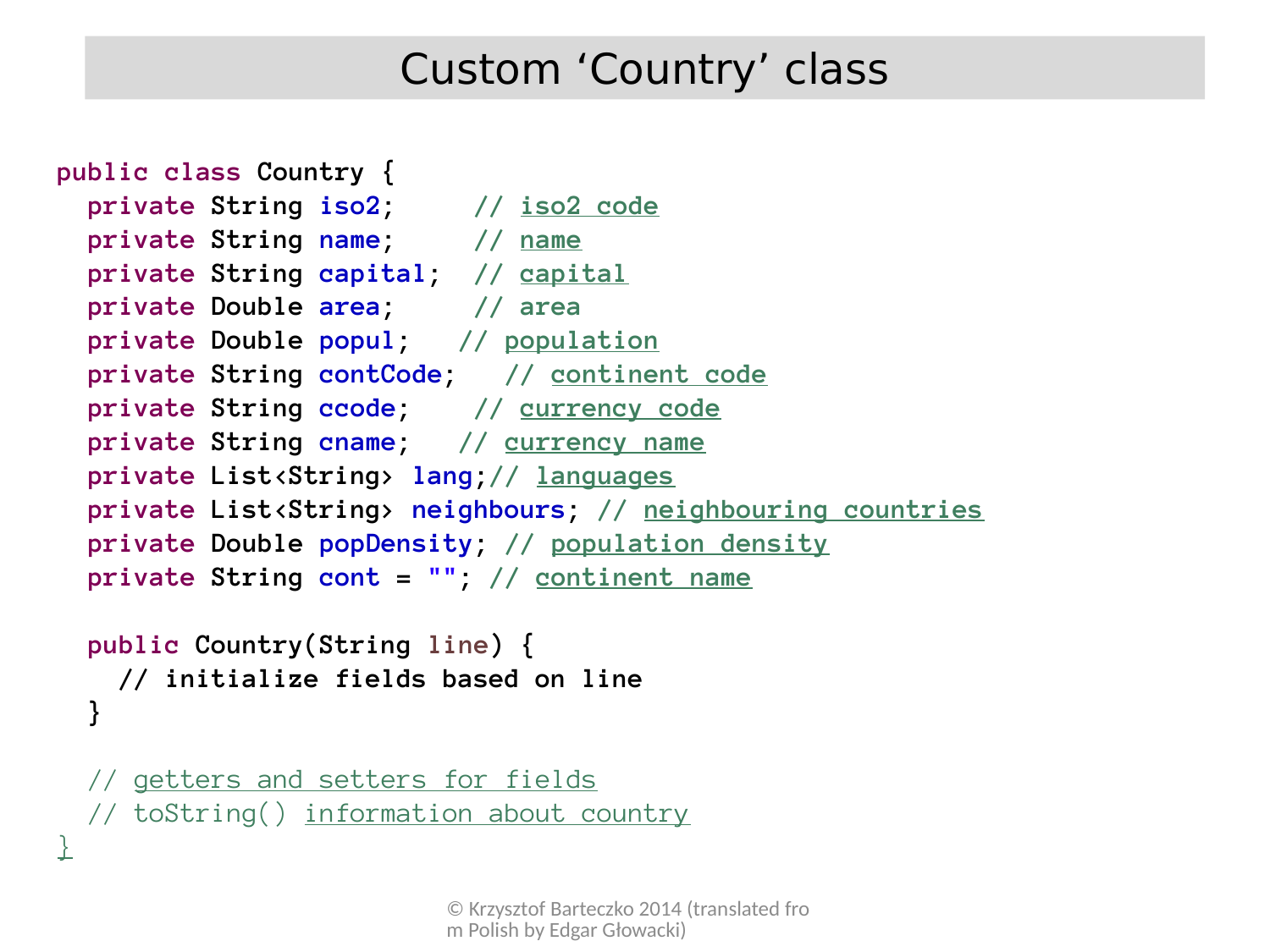

Custom ‘Country’ class
public class Country {
  private String iso2;     // iso2 code
  private String name;     // name
  private String capital;  // capital
  private Double area;     // area
  private Double popul;   // population
  private String contCode;   // continent code
  private String ccode;    // currency code
  private String cname;   // currency name
  private List<String> lang;// languages
  private List<String> neighbours; // neighbouring countries
  private Double popDensity; // population density
  private String cont = ""; // continent name

  public Country(String line) {
    // initialize fields based on line
  }

  // getters and setters for fields
  // toString() information about country
}
© Krzysztof Barteczko 2014 (translated from Polish by Edgar Głowacki)